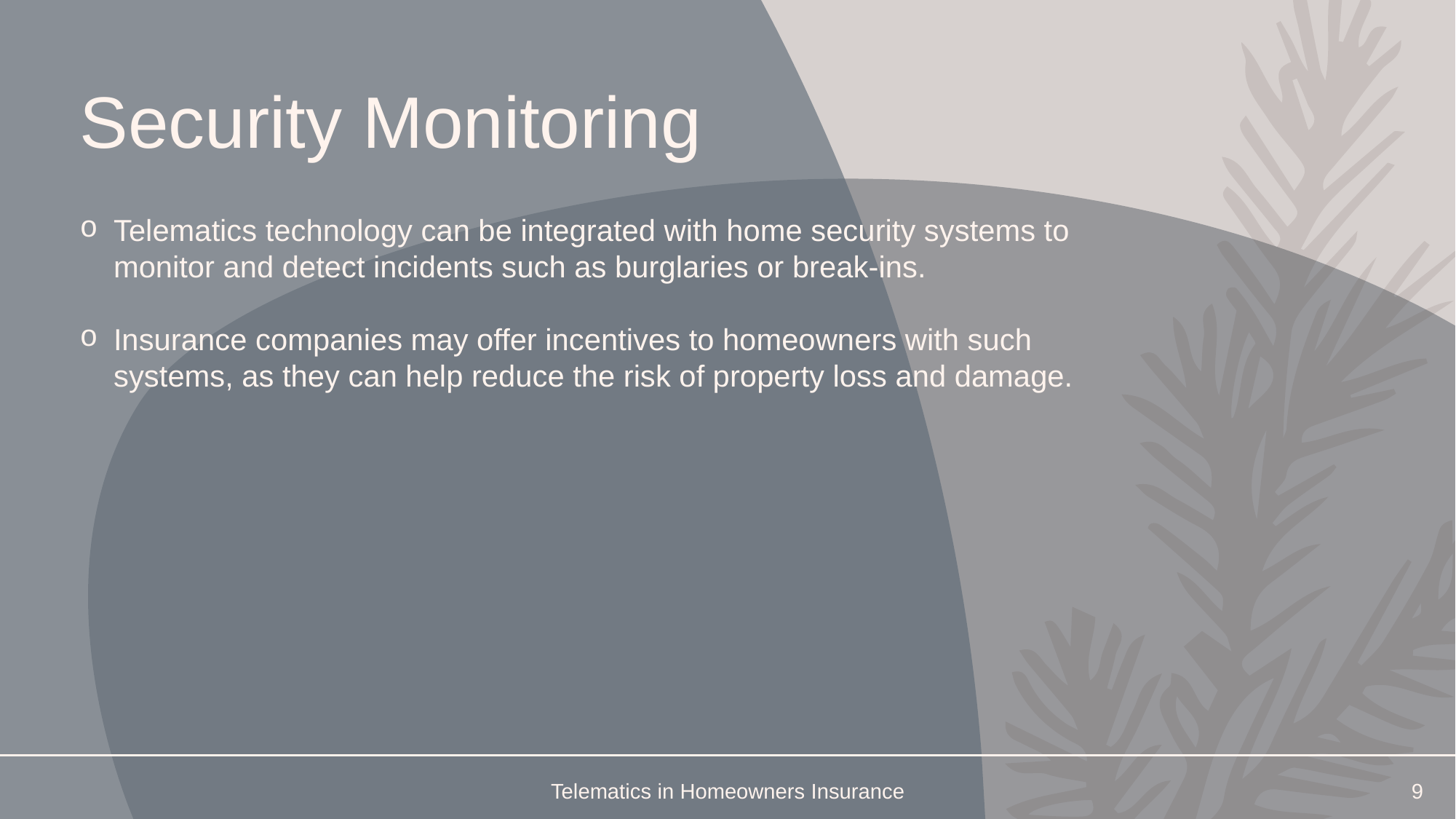

# Security Monitoring
Telematics technology can be integrated with home security systems to monitor and detect incidents such as burglaries or break-ins.

Insurance companies may offer incentives to homeowners with such systems, as they can help reduce the risk of property loss and damage.

Telematics in Homeowners Insurance
9